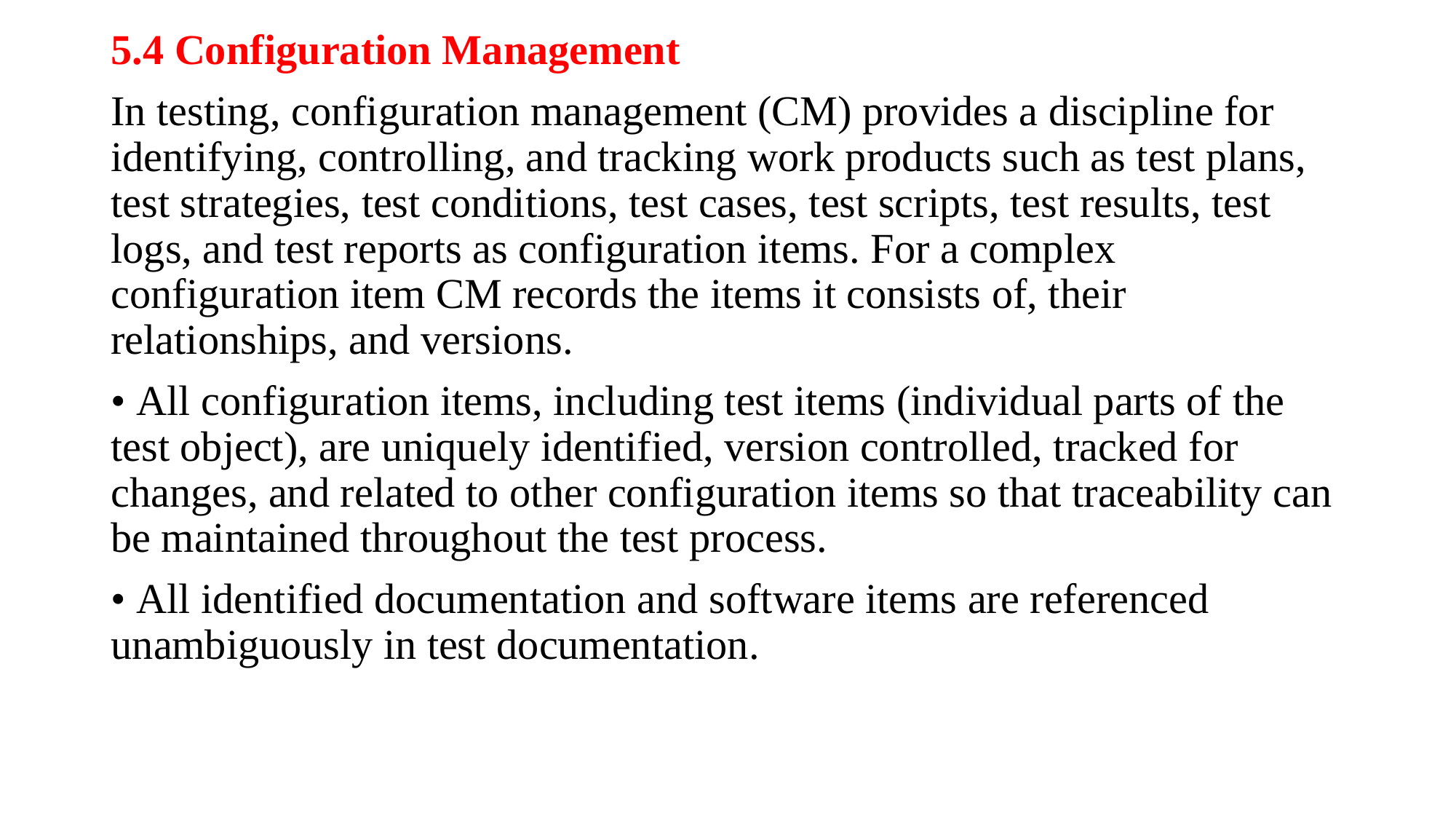

5.4 Configuration Management
In testing, configuration management (CM) provides a discipline for identifying, controlling, and tracking work products such as test plans, test strategies, test conditions, test cases, test scripts, test results, test logs, and test reports as configuration items. For a complex configuration item CM records the items it consists of, their relationships, and versions.
• All configuration items, including test items (individual parts of the test object), are uniquely identified, version controlled, tracked for changes, and related to other configuration items so that traceability can be maintained throughout the test process.
• All identified documentation and software items are referenced unambiguously in test documentation.